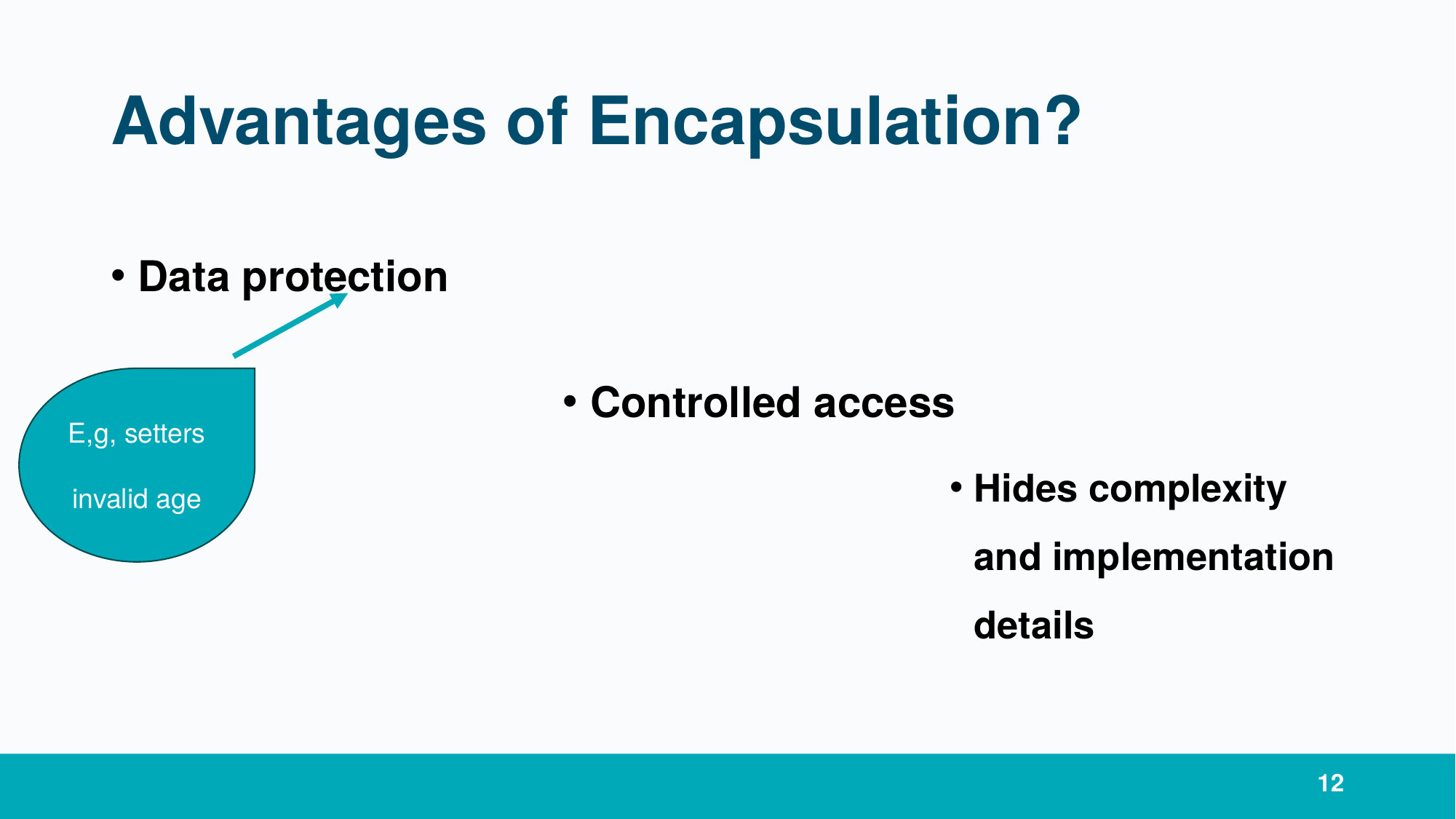

# Advantages of Encapsulation?
Data protection
Controlled access
E,g, setters
invalid age
Hides complexity
and implementation
details
12